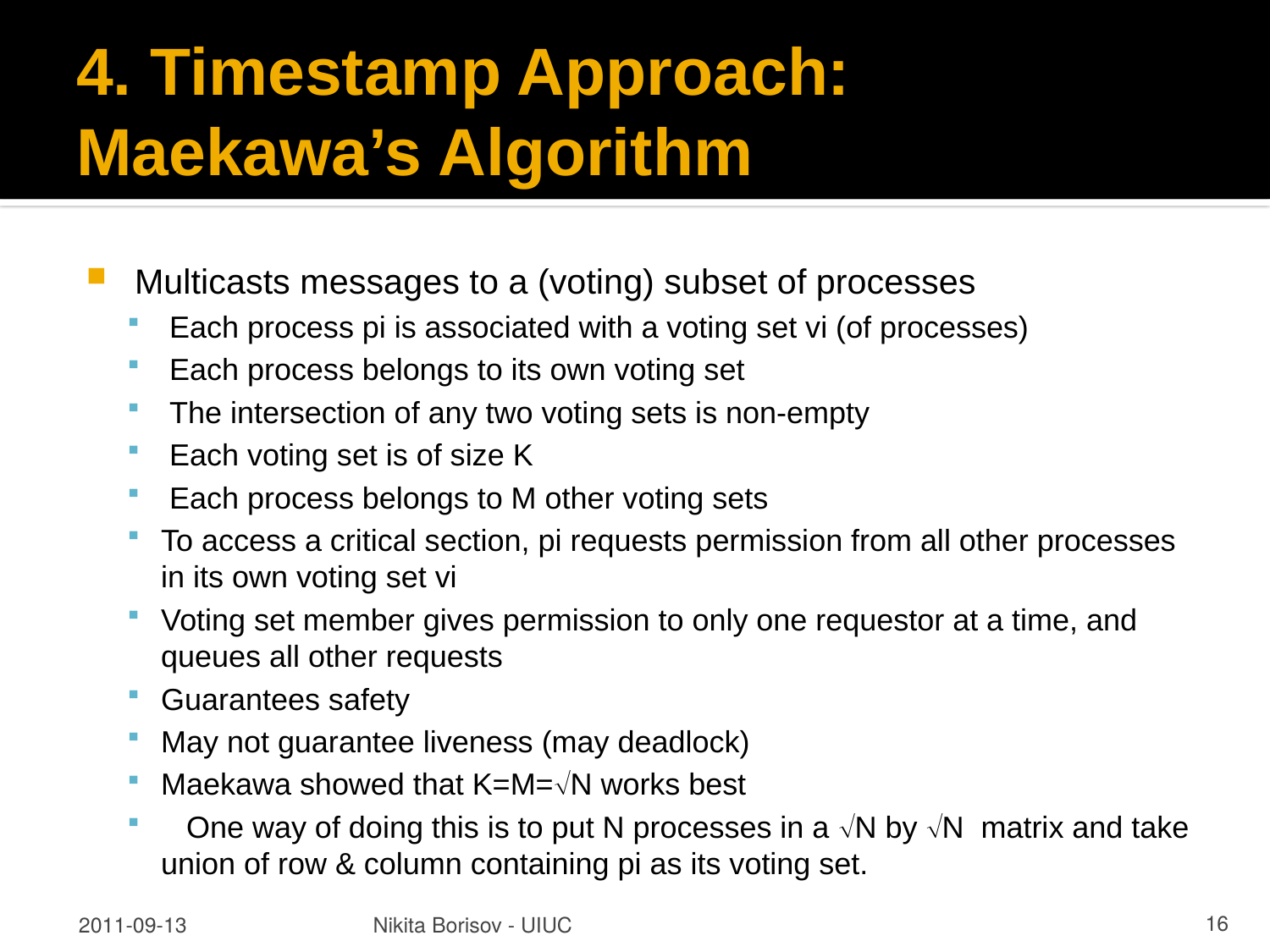

# 4. Timestamp Approach: Maekawa’s Algorithm
 Multicasts messages to a (voting) subset of processes
 Each process pi is associated with a voting set vi (of processes)
 Each process belongs to its own voting set
 The intersection of any two voting sets is non-empty
 Each voting set is of size K
 Each process belongs to M other voting sets
To access a critical section, pi requests permission from all other processes in its own voting set vi
Voting set member gives permission to only one requestor at a time, and queues all other requests
Guarantees safety
May not guarantee liveness (may deadlock)
Maekawa showed that K=M=√N works best
   One way of doing this is to put N processes in a √N by √N  matrix and take union of row & column containing pi as its voting set.
2011-09-13
Nikita Borisov - UIUC
16